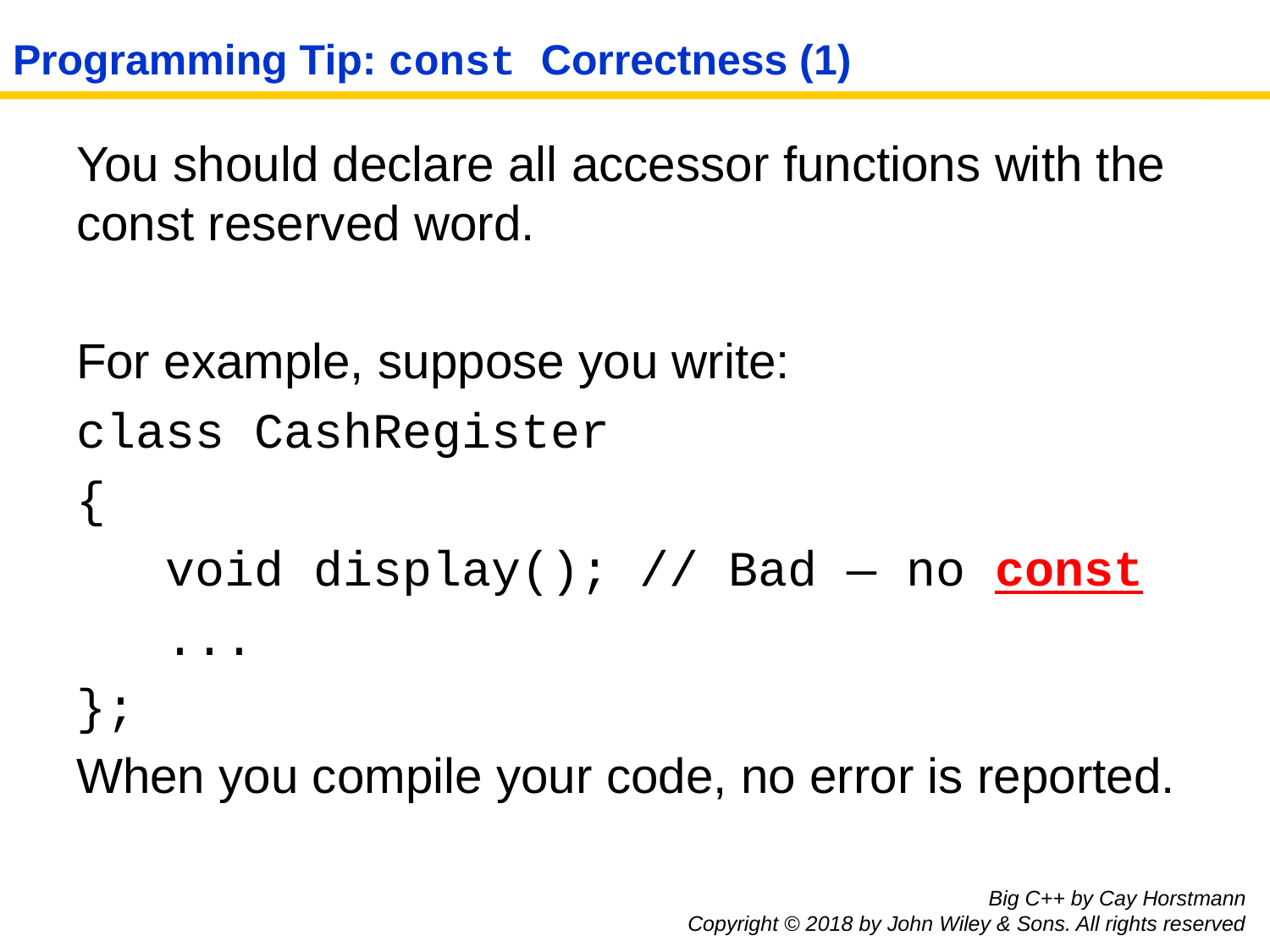

# Programming Tip: const Correctness (1)
You should declare all accessor functions with the const reserved word.

For example, suppose you write:
class CashRegister
{
   void display(); // Bad — no const
   ...
};
When you compile your code, no error is reported.
Big C++ by Cay Horstmann
Copyright © 2018 by John Wiley & Sons. All rights reserved